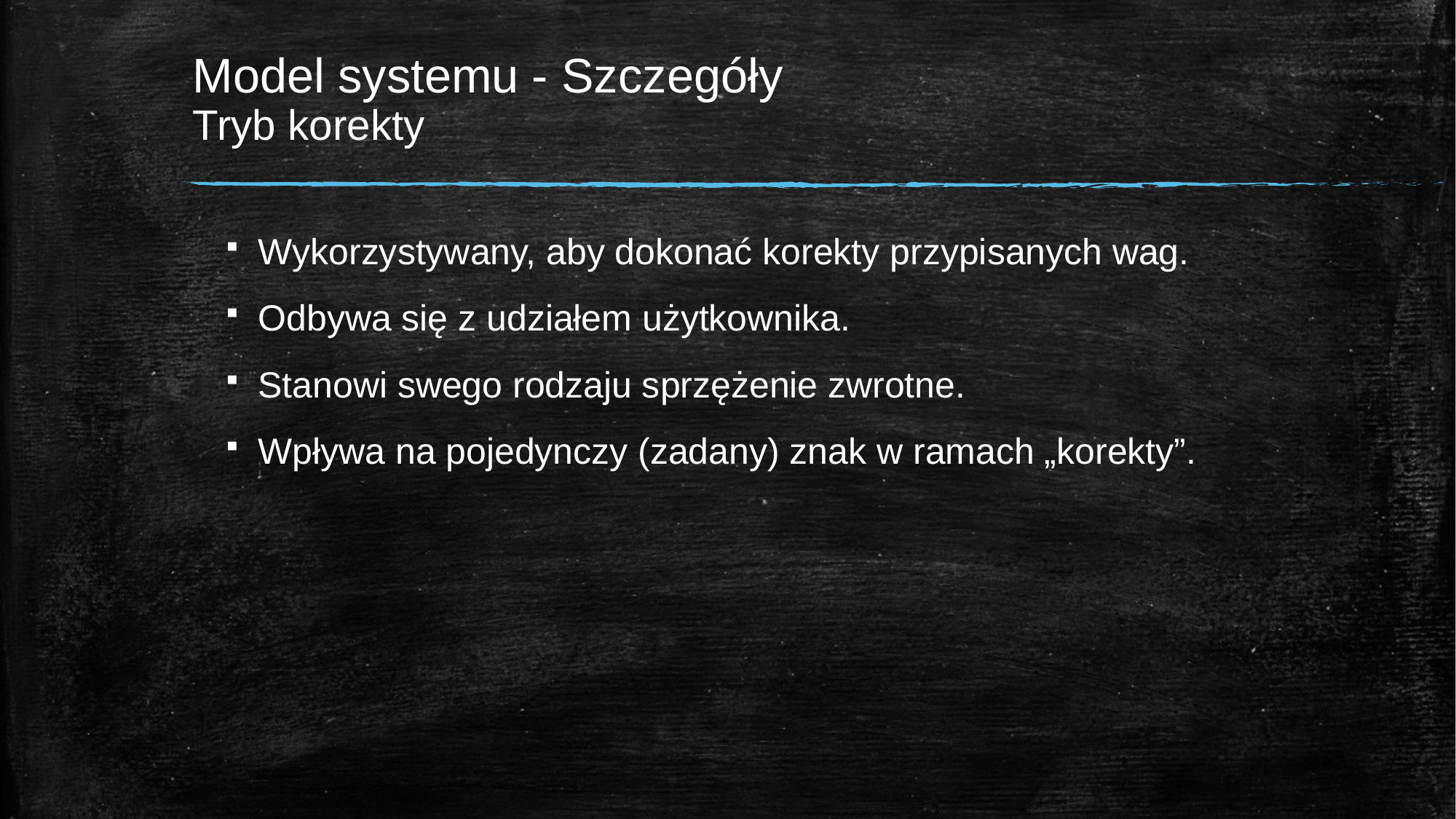

# Model systemu - Szczegóły Tryb korekty
Wykorzystywany, aby dokonać korekty przypisanych wag.
Odbywa się z udziałem użytkownika.
Stanowi swego rodzaju sprzężenie zwrotne.
Wpływa na pojedynczy (zadany) znak w ramach „korekty”.